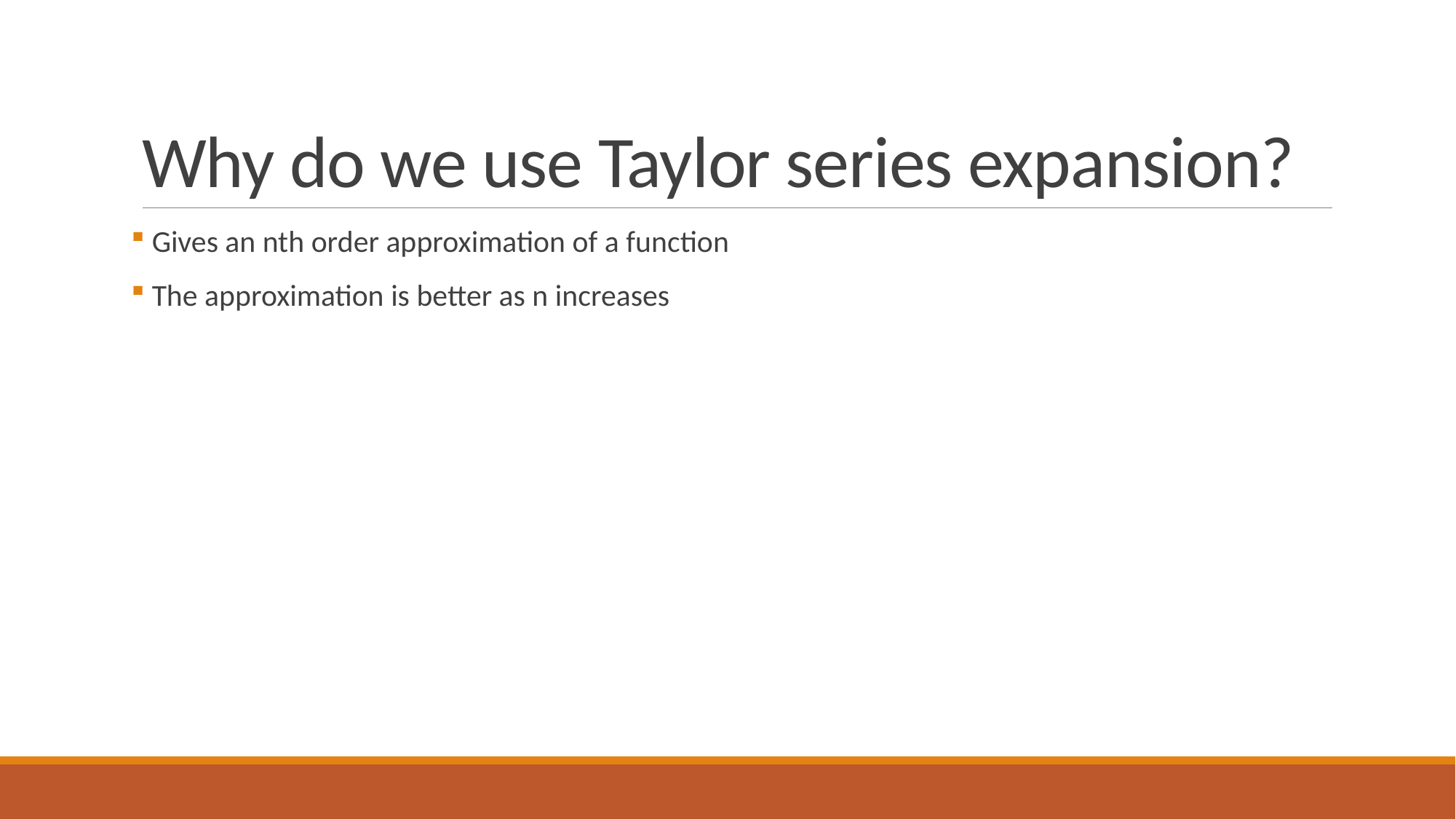

# Why do we use Taylor series expansion?
 Gives an nth order approximation of a function
 The approximation is better as n increases